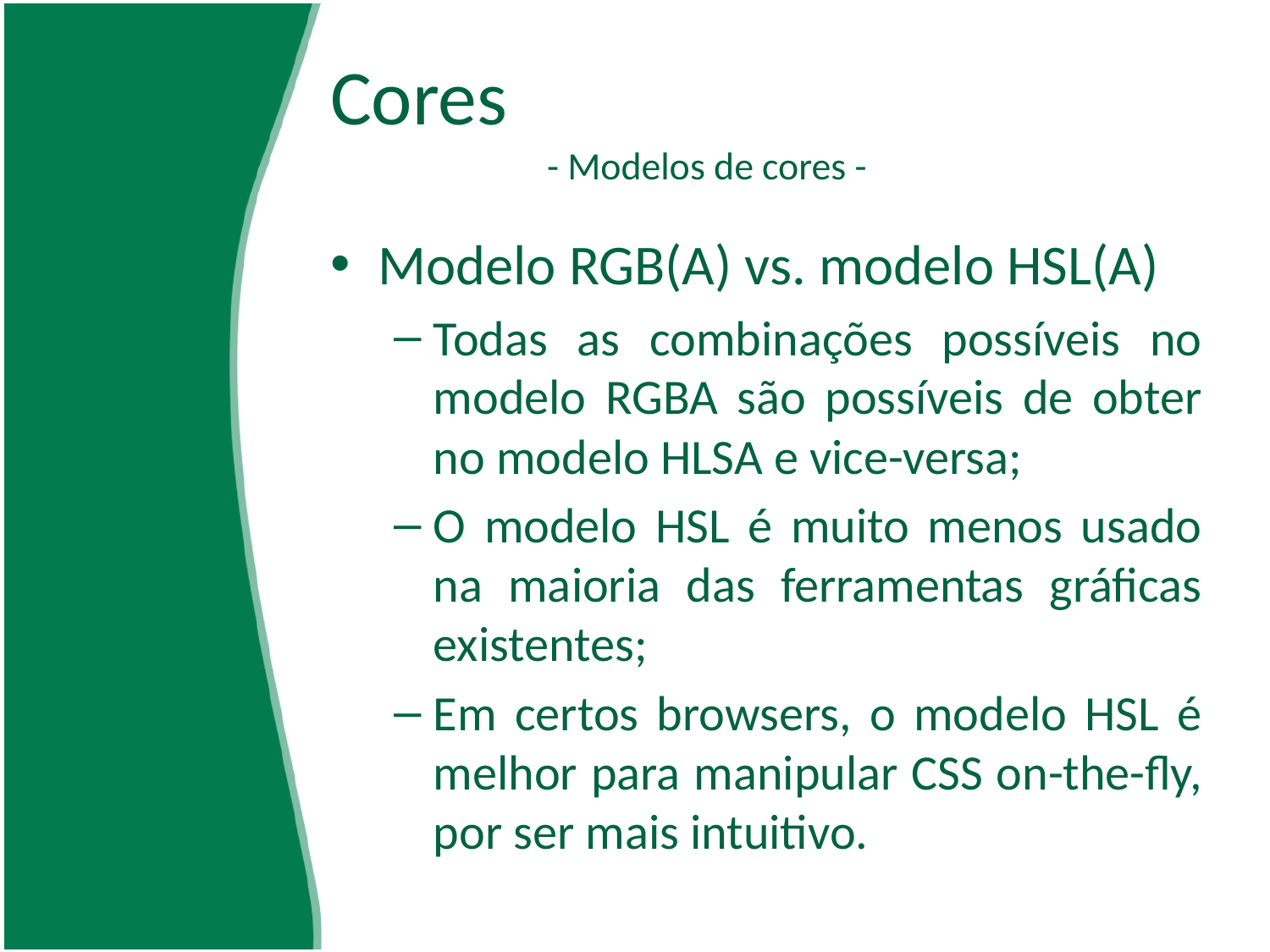

# Cores - Modelos de cores -
Modelo RGB(A) vs. modelo HSL(A)
Todas as combinações possíveis no modelo RGBA são possíveis de obter no modelo HLSA e vice-versa;
O modelo HSL é muito menos usado na maioria das ferramentas gráficas existentes;
Em certos browsers, o modelo HSL é melhor para manipular CSS on-the-fly, por ser mais intuitivo.